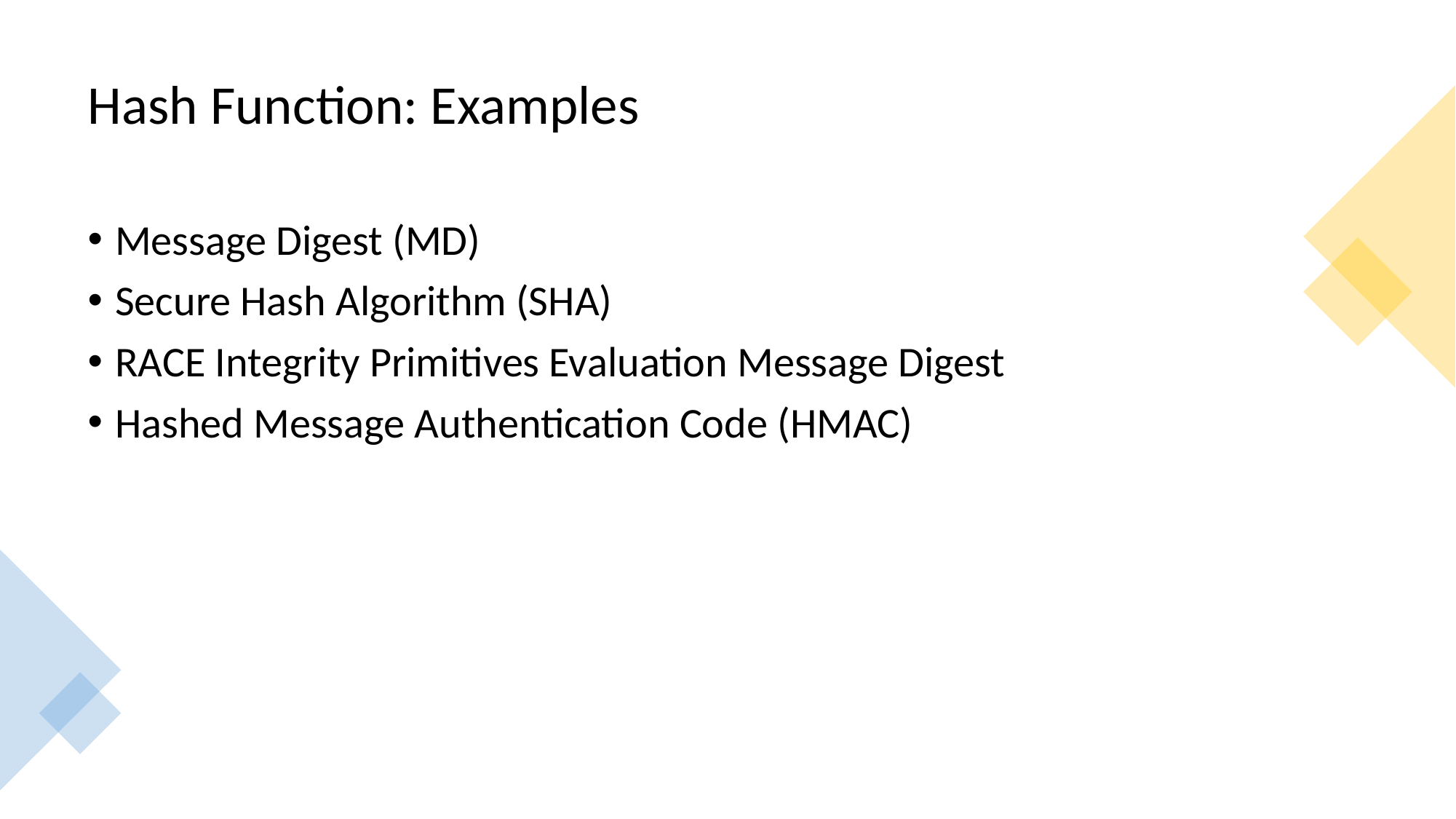

# Hash Function: Examples

Message Digest (MD)
Secure Hash Algorithm (SHA)
RACE Integrity Primitives Evaluation Message Digest
Hashed Message Authentication Code (HMAC)